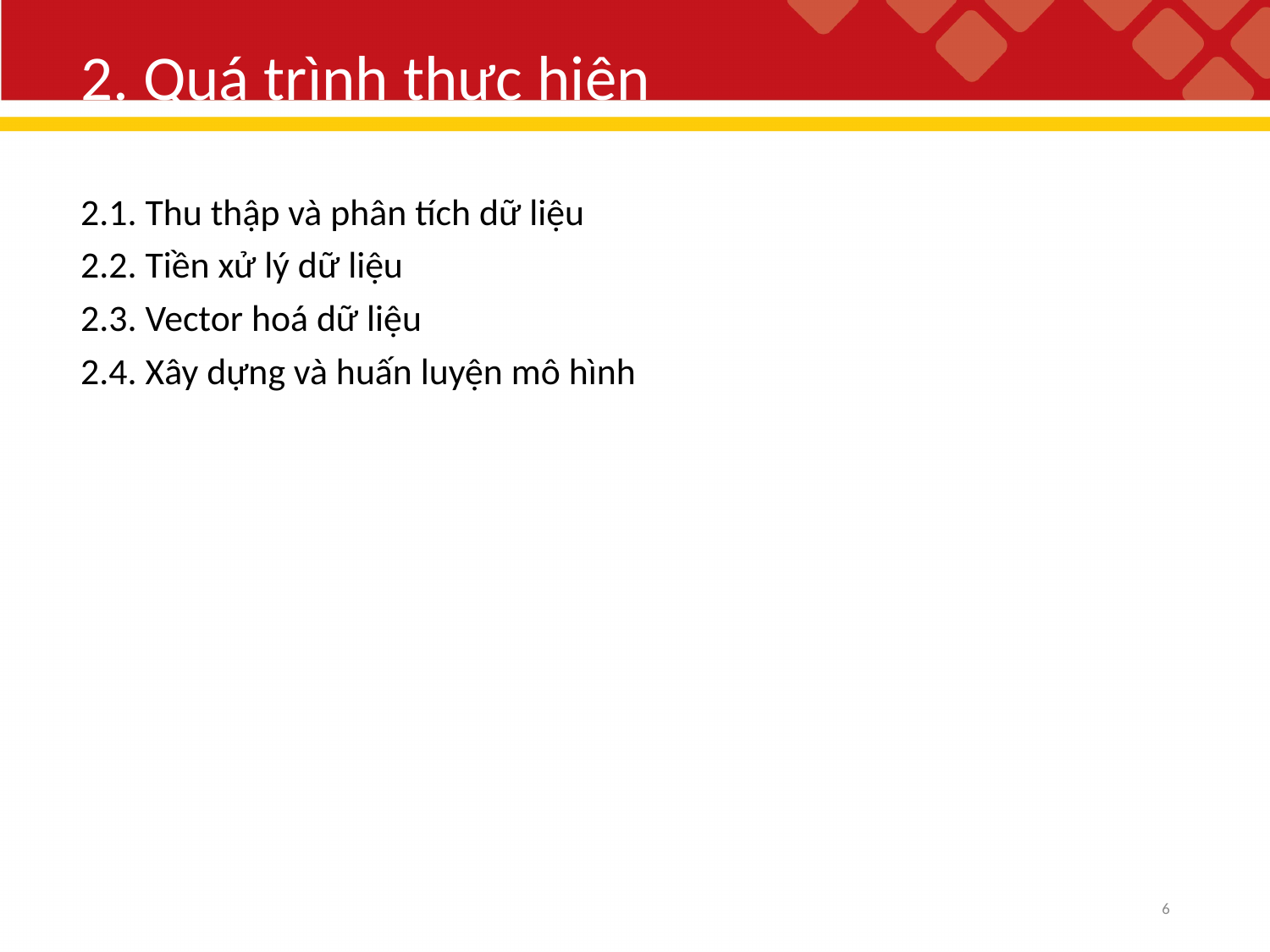

# 2. Quá trình thực hiện
2.1. Thu thập và phân tích dữ liệu
2.2. Tiền xử lý dữ liệu
2.3. Vector hoá dữ liệu
2.4. Xây dựng và huấn luyện mô hình
6